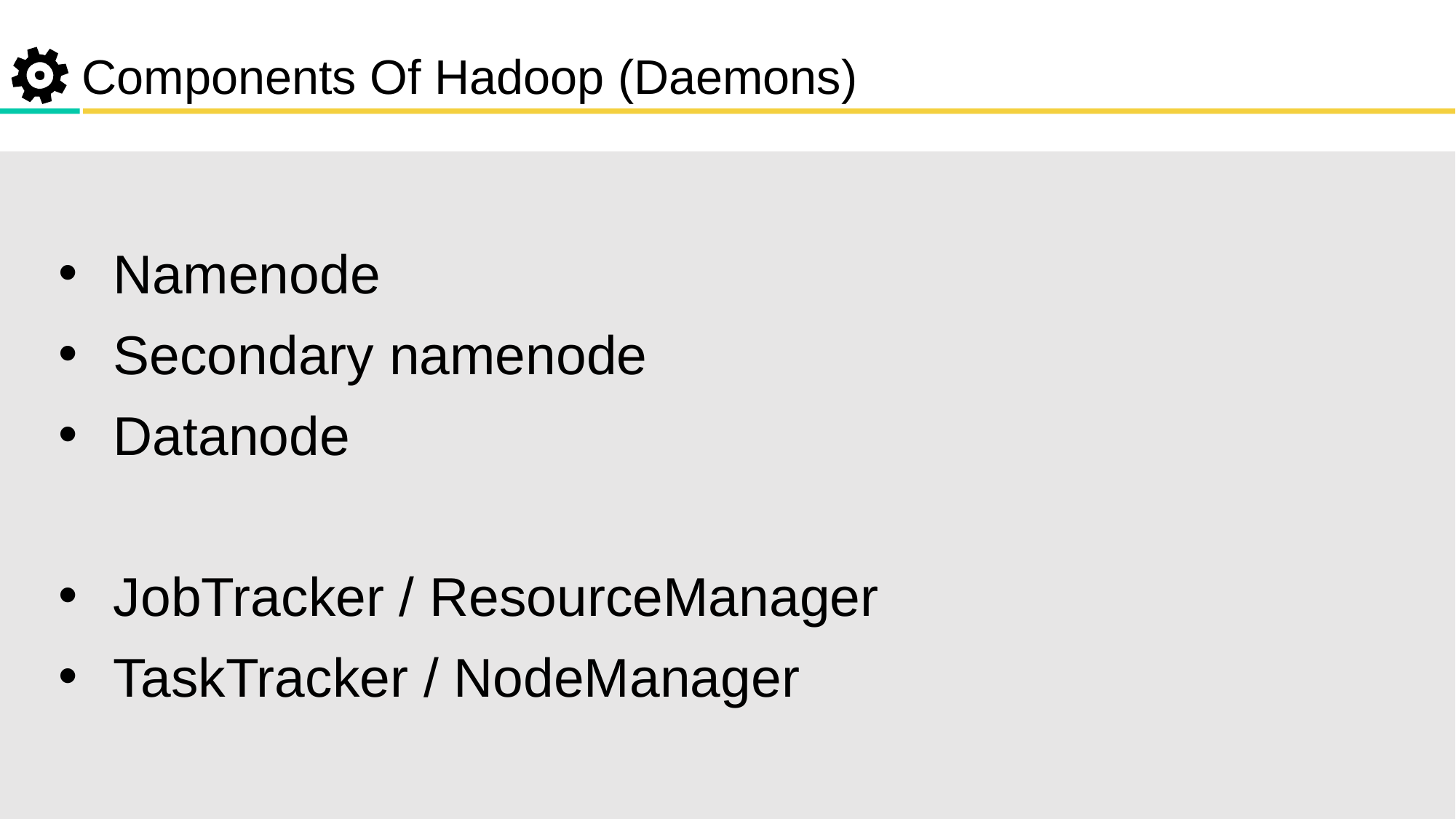

Components Of Hadoop (Daemons)

Namenode
Secondary namenode
Datanode

JobTracker / ResourceManager
TaskTracker / NodeManager